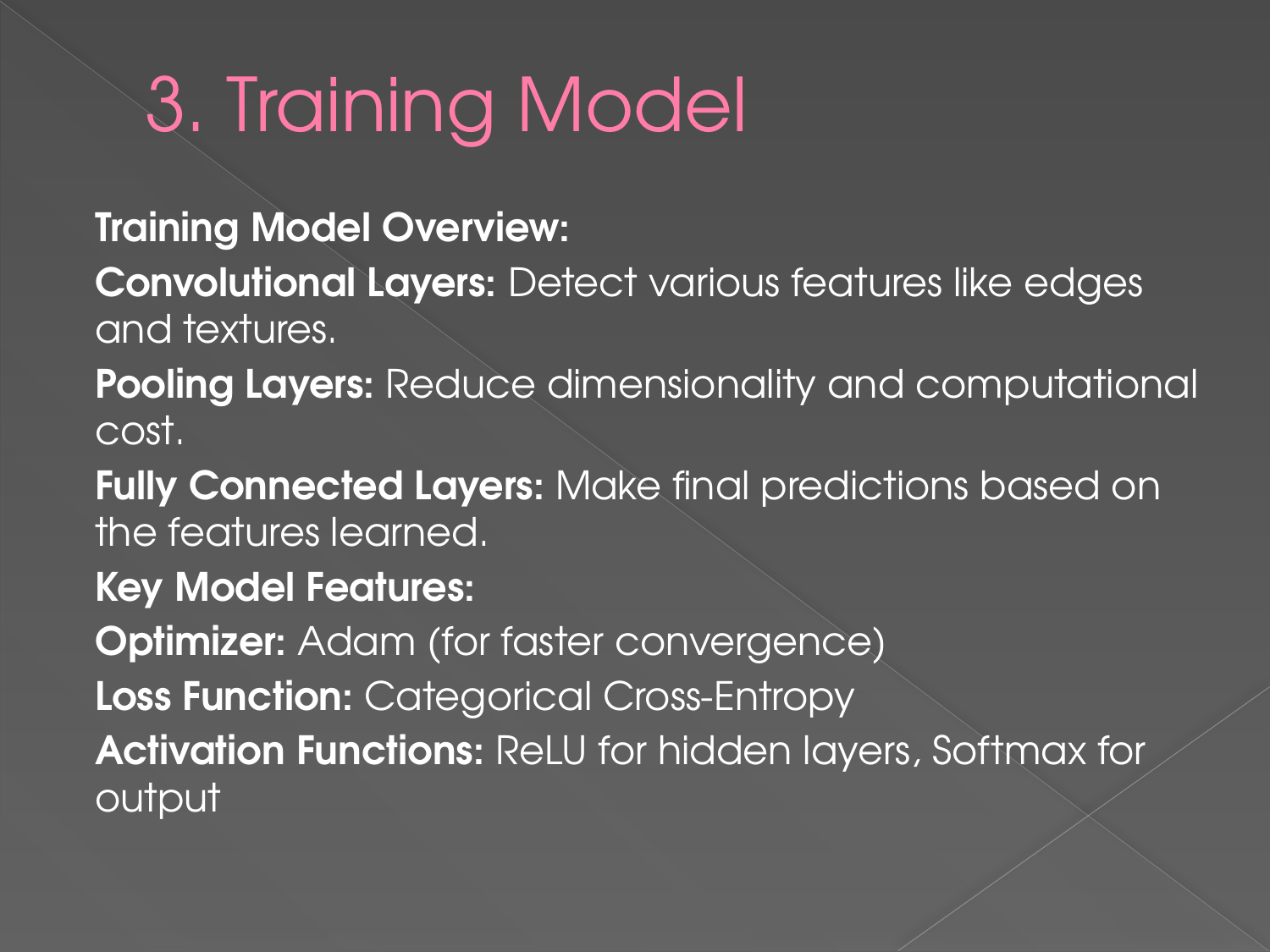

# 3. Training Model
Training Model Overview:
Convolutional Layers: Detect various features like edges and textures.
Pooling Layers: Reduce dimensionality and computational cost.
Fully Connected Layers: Make final predictions based on the features learned.
Key Model Features:
Optimizer: Adam (for faster convergence)
Loss Function: Categorical Cross-Entropy
Activation Functions: ReLU for hidden layers, Softmax for output